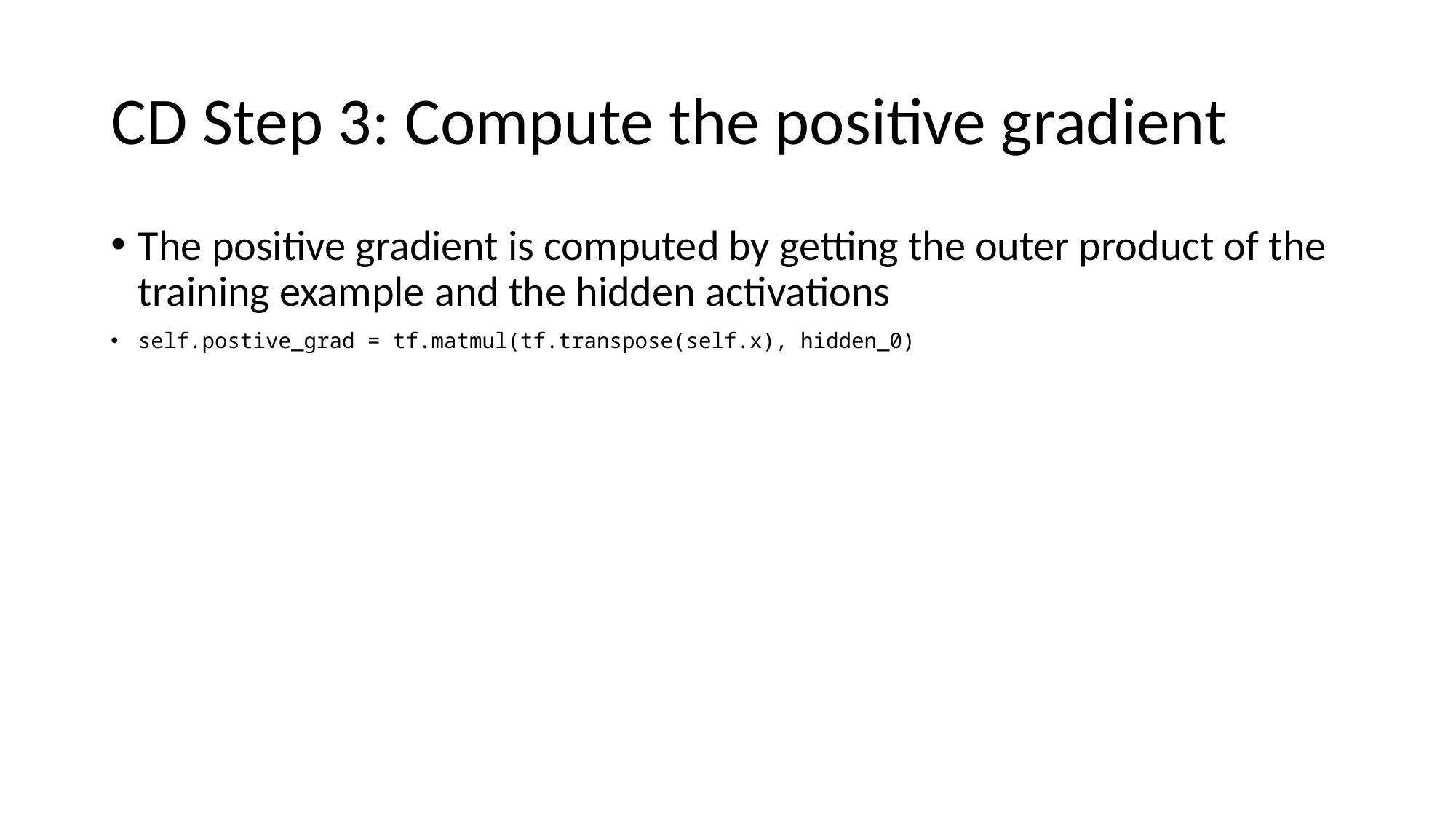

# CD Step 3: Compute the positive gradient
The positive gradient is computed by getting the outer product of the training example and the hidden activations
self.postive_grad = tf.matmul(tf.transpose(self.x), hidden_0)